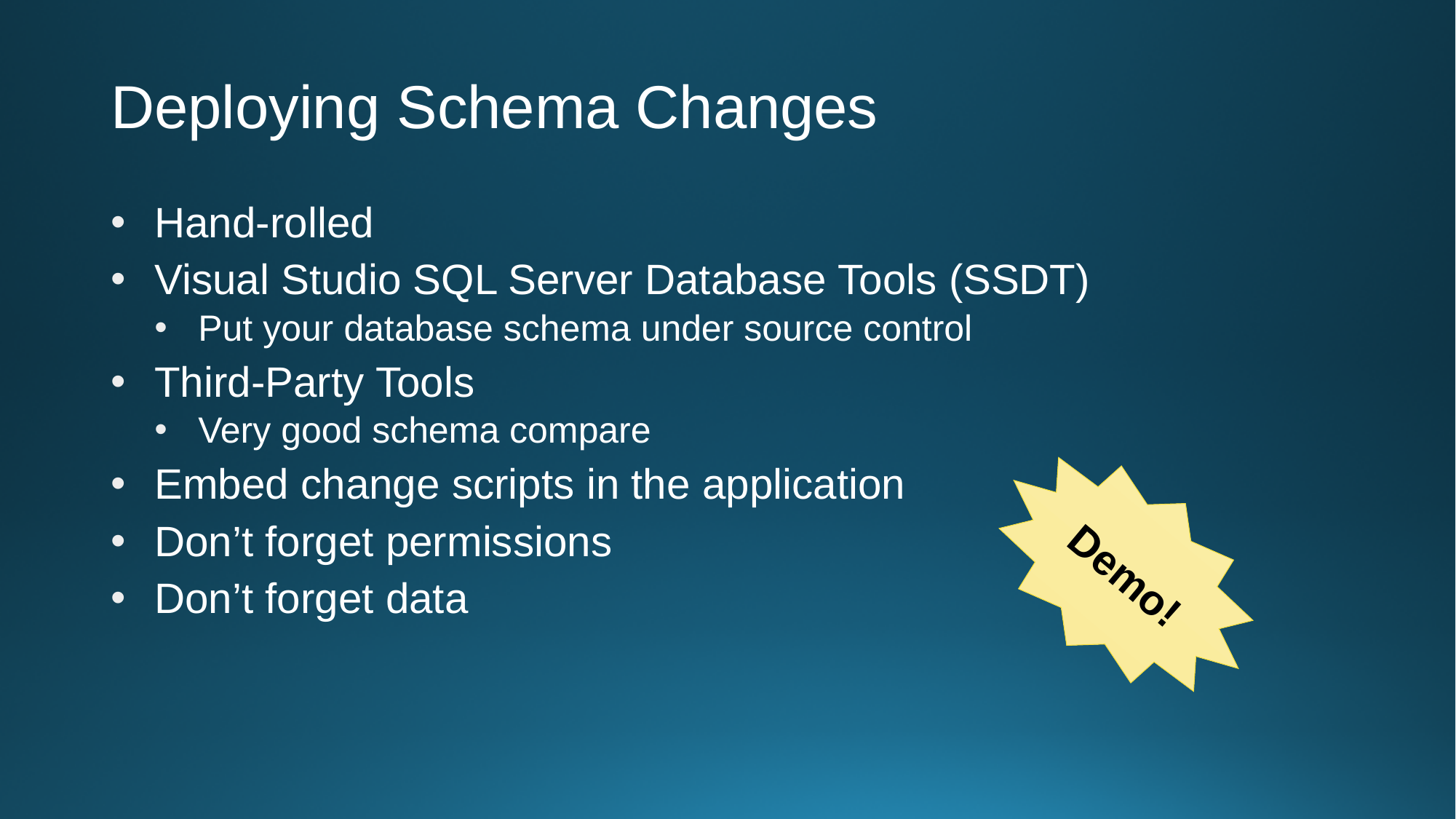

# Deploying Schema Changes
Hand-rolled
Visual Studio SQL Server Database Tools (SSDT)
Put your database schema under source control
Third-Party Tools
Very good schema compare
Embed change scripts in the application
Don’t forget permissions
Don’t forget data

Demo!